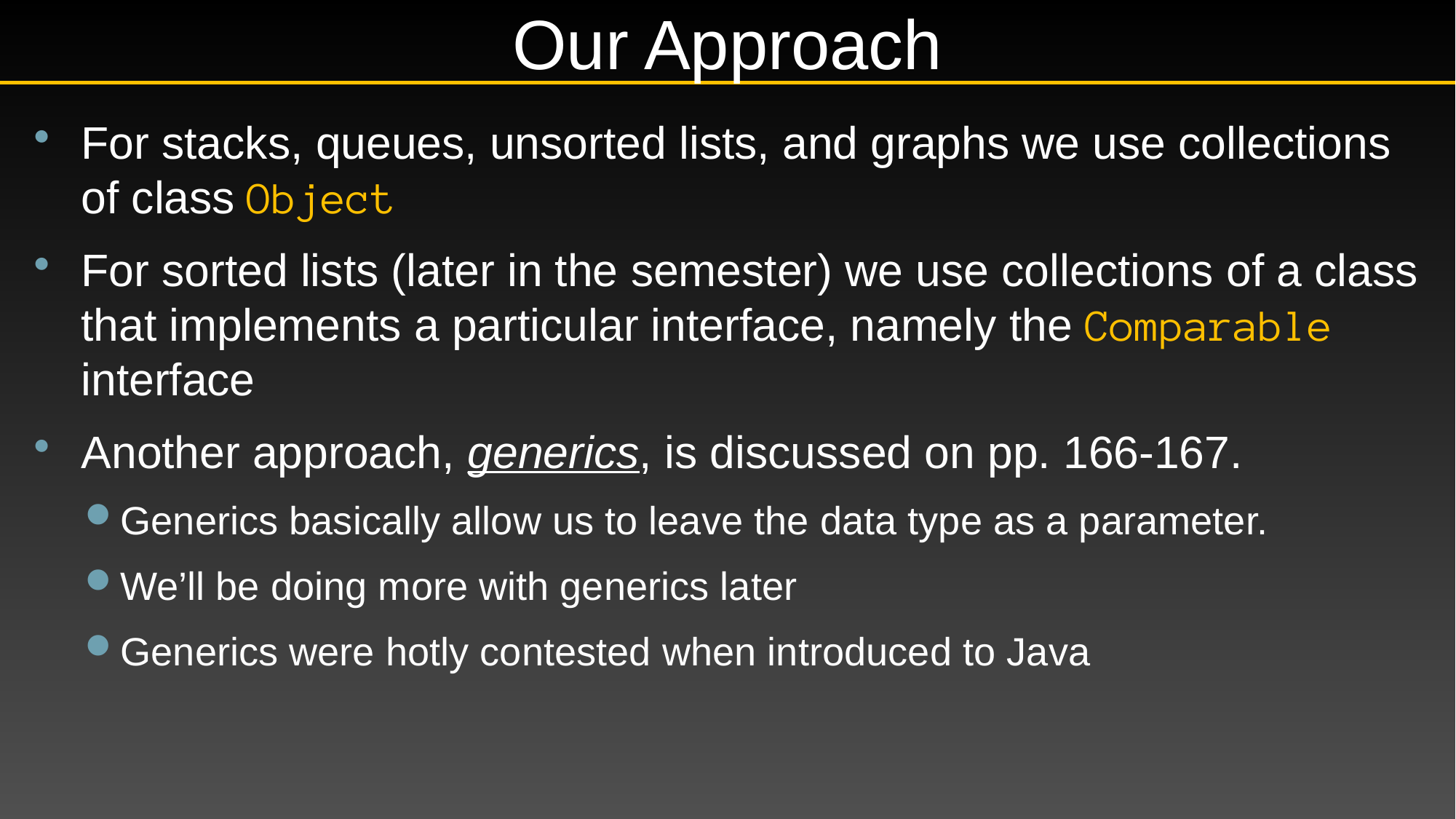

# Our Approach
For stacks, queues, unsorted lists, and graphs we use collections of class Object
For sorted lists (later in the semester) we use collections of a class that implements a particular interface, namely the Comparable interface
Another approach, generics, is discussed on pp. 166-167.
Generics basically allow us to leave the data type as a parameter.
We’ll be doing more with generics later
Generics were hotly contested when introduced to Java